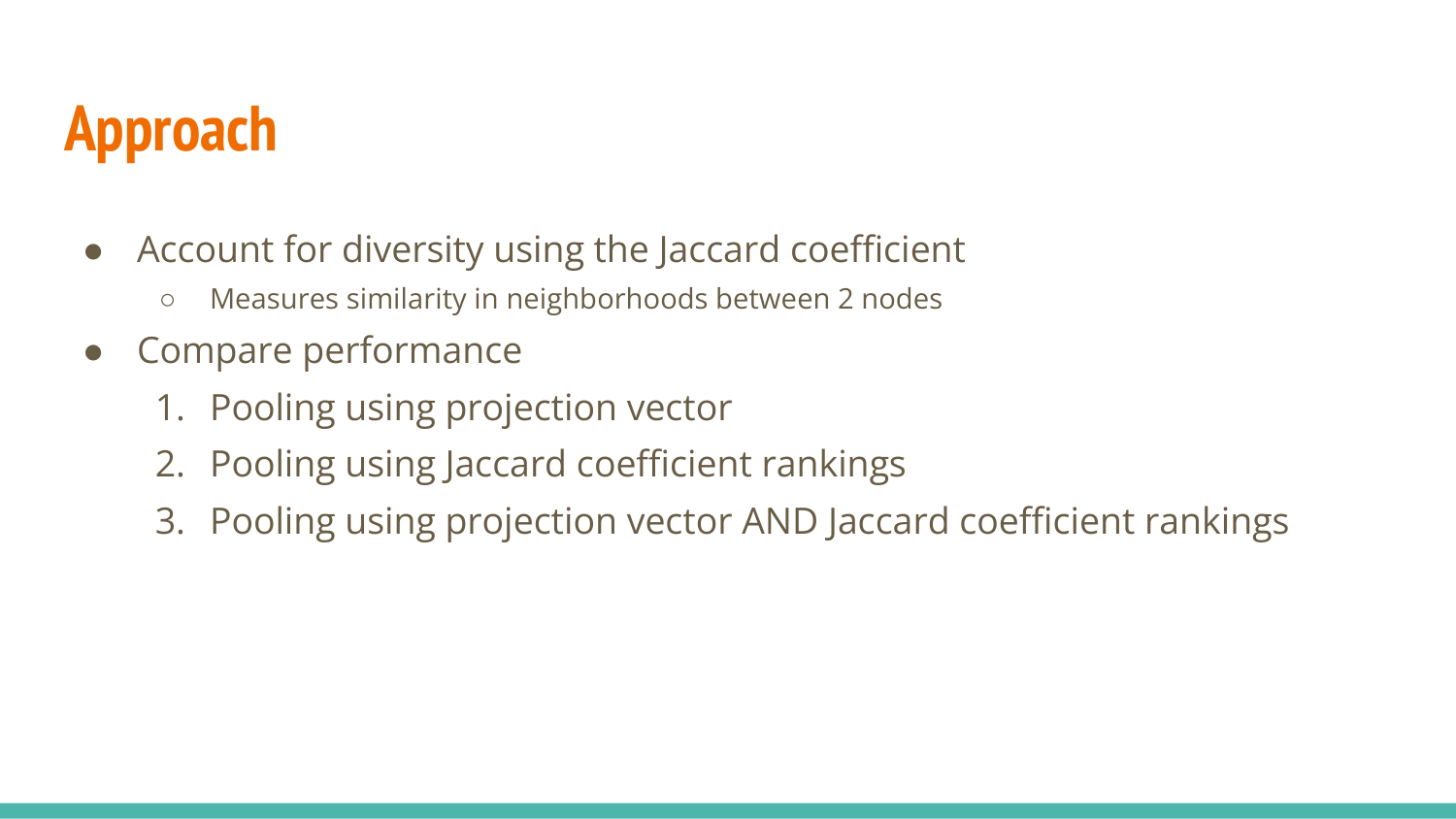

# Approach
Account for diversity using the Jaccard coefficient
Measures similarity in neighborhoods between 2 nodes
Compare performance
Pooling using projection vector
Pooling using Jaccard coefficient rankings
Pooling using projection vector AND Jaccard coefficient rankings